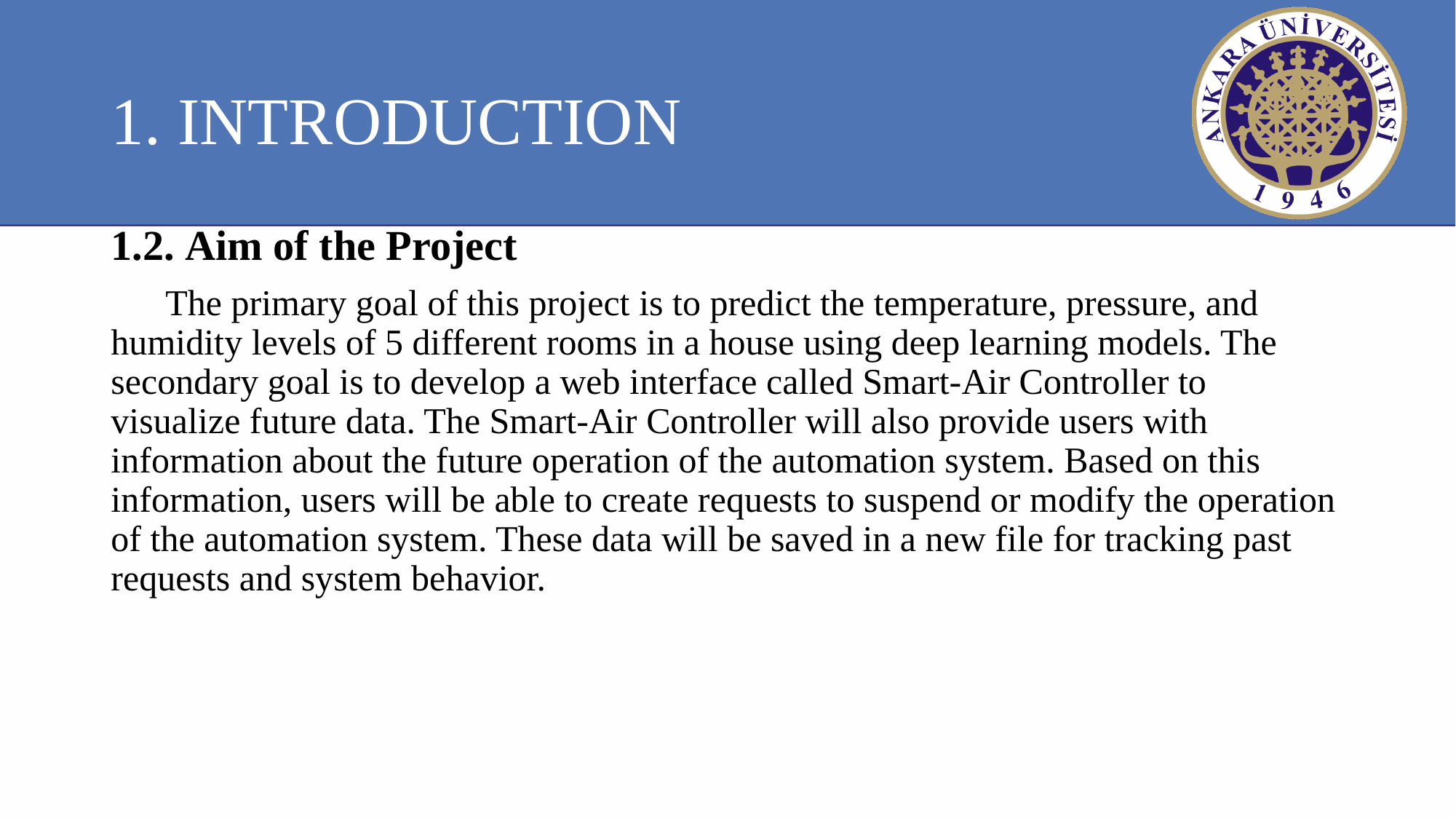

# 1. INTRODUCTION
1.2. Aim of the Project
The primary goal of this project is to predict the temperature, pressure, and humidity levels of 5 different rooms in a house using deep learning models. The secondary goal is to develop a web interface called Smart-Air Controller to visualize future data. The Smart-Air Controller will also provide users with information about the future operation of the automation system. Based on this information, users will be able to create requests to suspend or modify the operation of the automation system. These data will be saved in a new file for tracking past requests and system behavior.